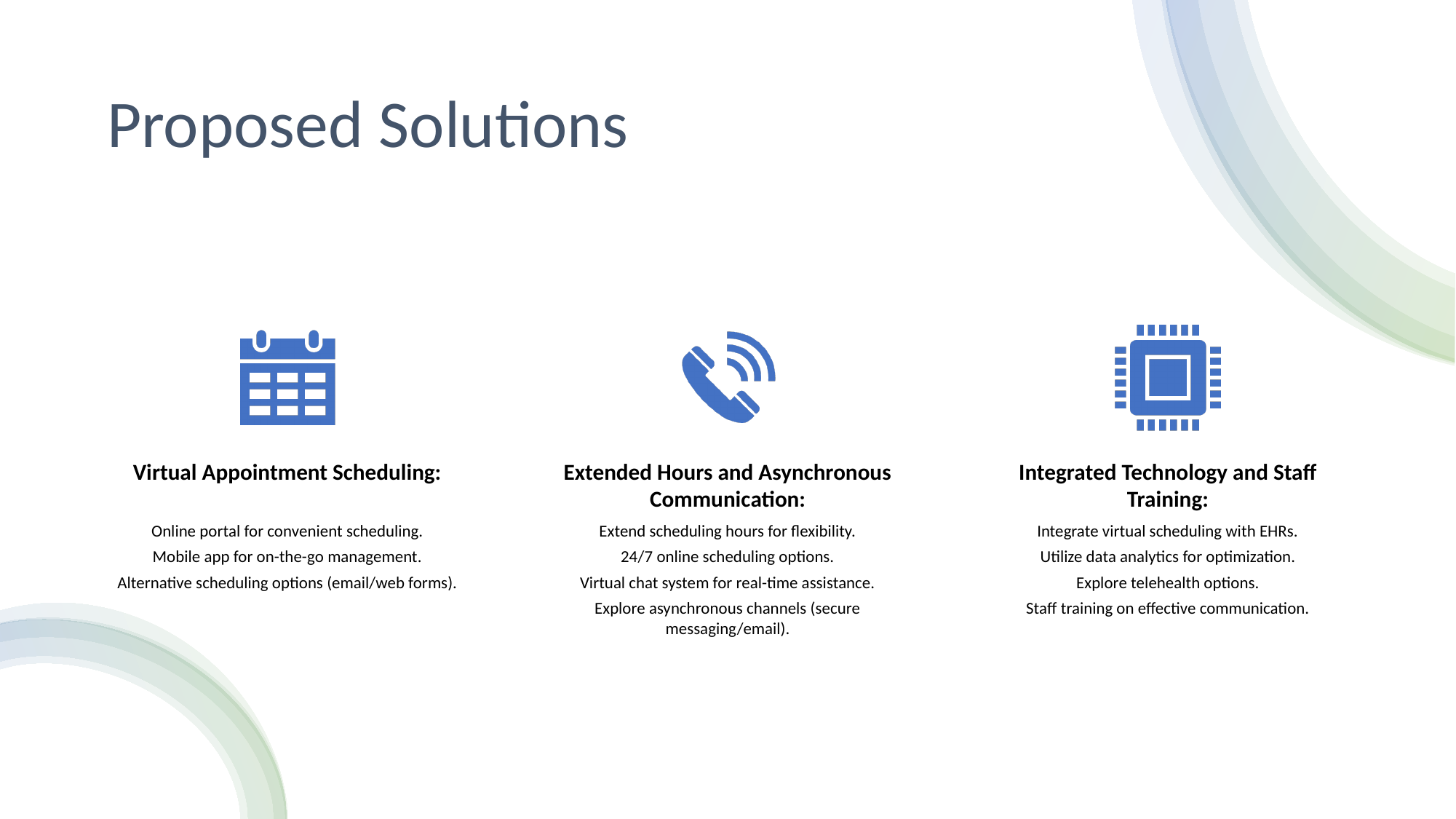

# Proposed Solutions
Virtual Appointment Scheduling:
Online portal for convenient scheduling.
Mobile app for on-the-go management.
Alternative scheduling options (email/web forms).
Extended Hours and Asynchronous Communication:
Extend scheduling hours for flexibility.
24/7 online scheduling options.
Virtual chat system for real-time assistance.
Explore asynchronous channels (secure messaging/email).
Integrated Technology and Staff Training:
Integrate virtual scheduling with EHRs.
Utilize data analytics for optimization.
Explore telehealth options.
Staff training on effective communication.